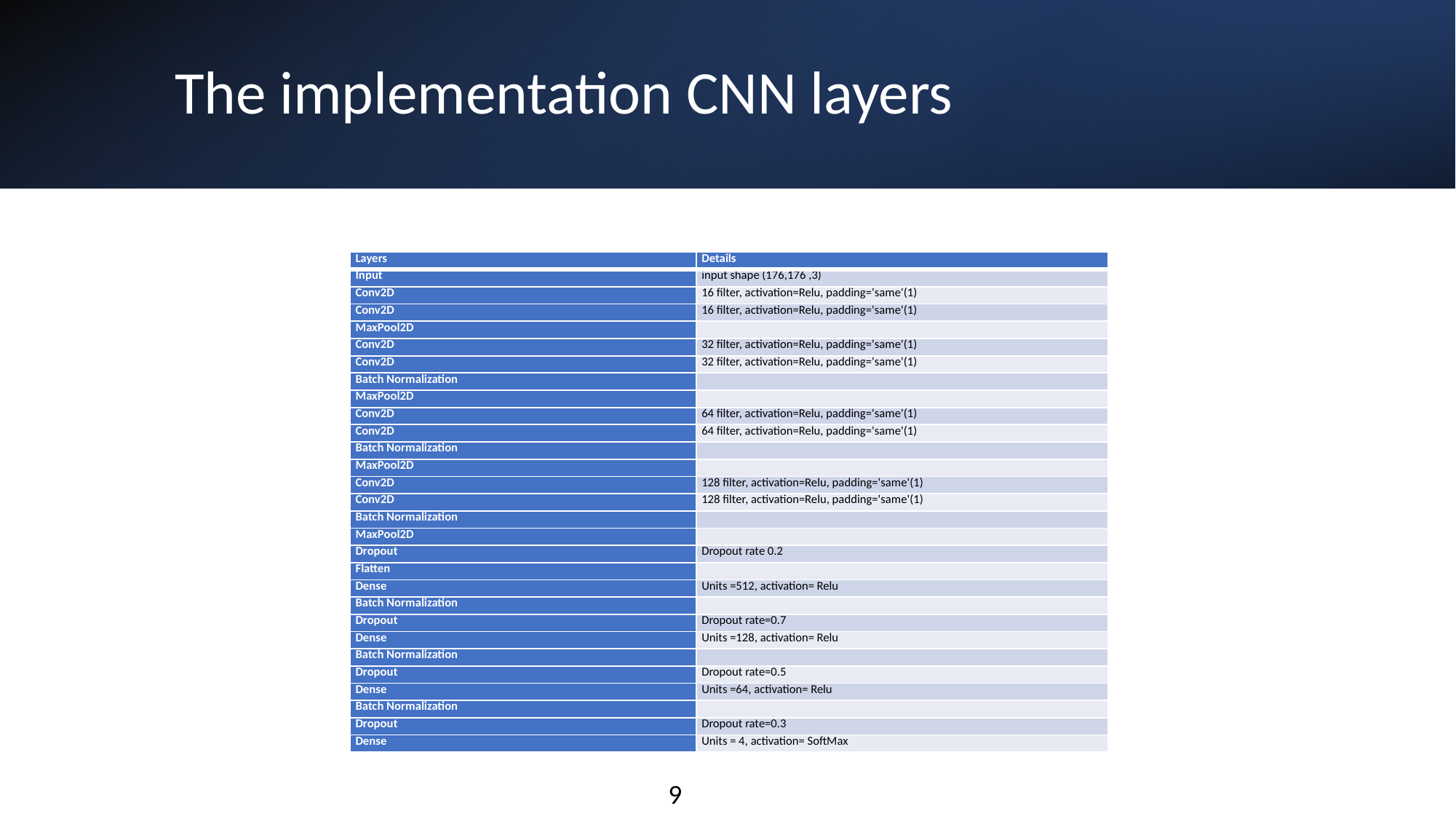

# The implementation CNN layers
| Layers | Details |
| --- | --- |
| Input | input shape (176,176 ,3) |
| Conv2D | 16 filter, activation=Relu, padding='same'(1) |
| Conv2D | 16 filter, activation=Relu, padding='same'(1) |
| MaxPool2D |  |
| Conv2D | 32 filter, activation=Relu, padding='same'(1) |
| Conv2D | 32 filter, activation=Relu, padding='same'(1) |
| Batch Normalization |  |
| MaxPool2D |  |
| Conv2D | 64 filter, activation=Relu, padding='same'(1) |
| Conv2D | 64 filter, activation=Relu, padding='same'(1) |
| Batch Normalization |  |
| MaxPool2D |  |
| Conv2D | 128 filter, activation=Relu, padding='same'(1) |
| Conv2D | 128 filter, activation=Relu, padding='same'(1) |
| Batch Normalization |  |
| MaxPool2D |  |
| Dropout | Dropout rate 0.2 |
| Flatten |  |
| Dense | Units =512, activation= Relu |
| Batch Normalization |  |
| Dropout | Dropout rate=0.7 |
| Dense | Units =128, activation= Relu |
| Batch Normalization |  |
| Dropout | Dropout rate=0.5 |
| Dense | Units =64, activation= Relu |
| Batch Normalization |  |
| Dropout | Dropout rate=0.3 |
| Dense | Units = 4, activation= SoftMax |
9